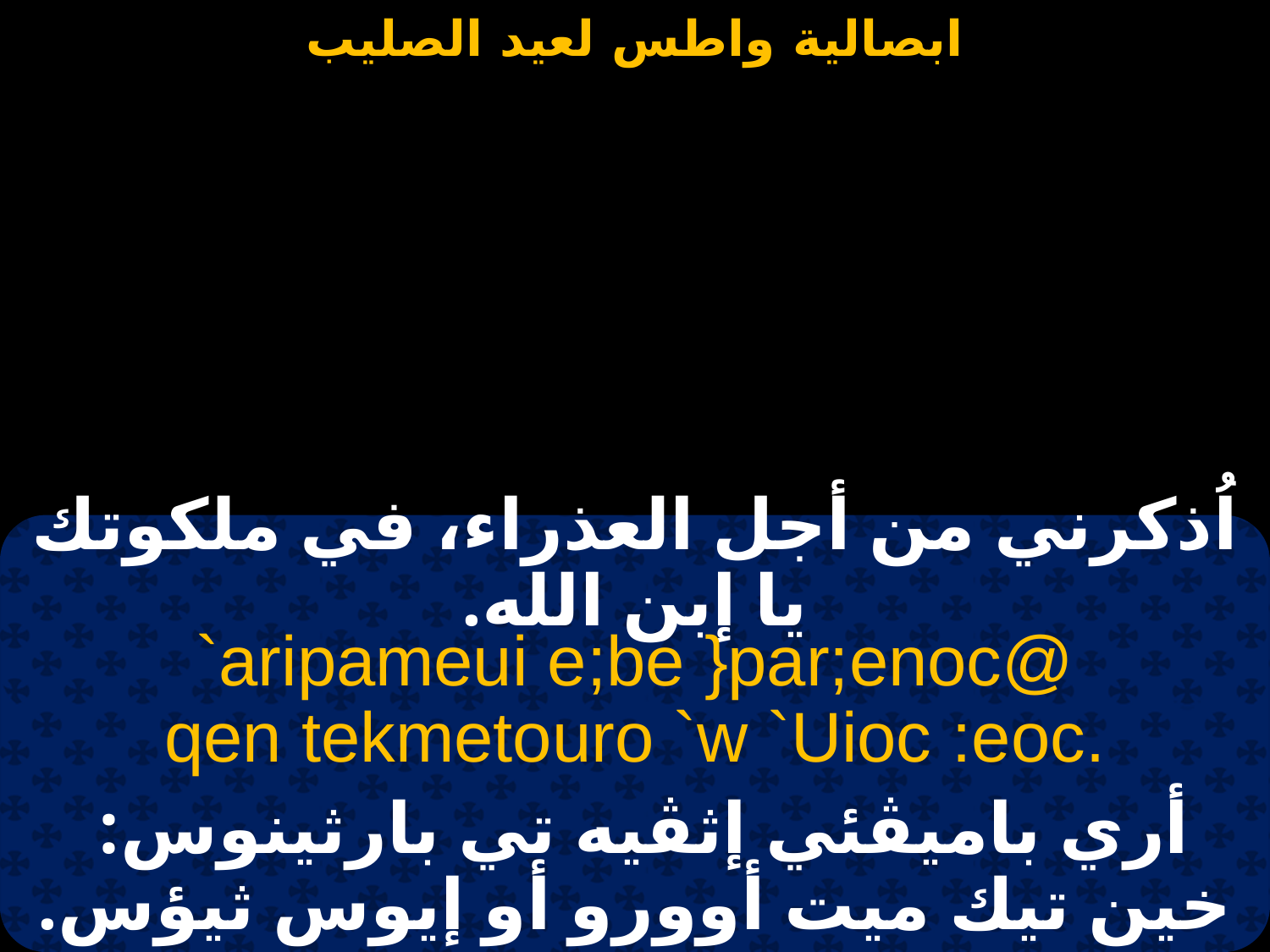

#
اُذكرني من أجل العذراء، في ملكوتك يا إبن الله.
 `aripameui e;be }par;enoc@
qen tekmetouro `w `Uioc :eoc.
أري باميڤئي إثڤيه تي بارثينوس:
خين تيك ميت أوورو أو إيوس ثيؤس.